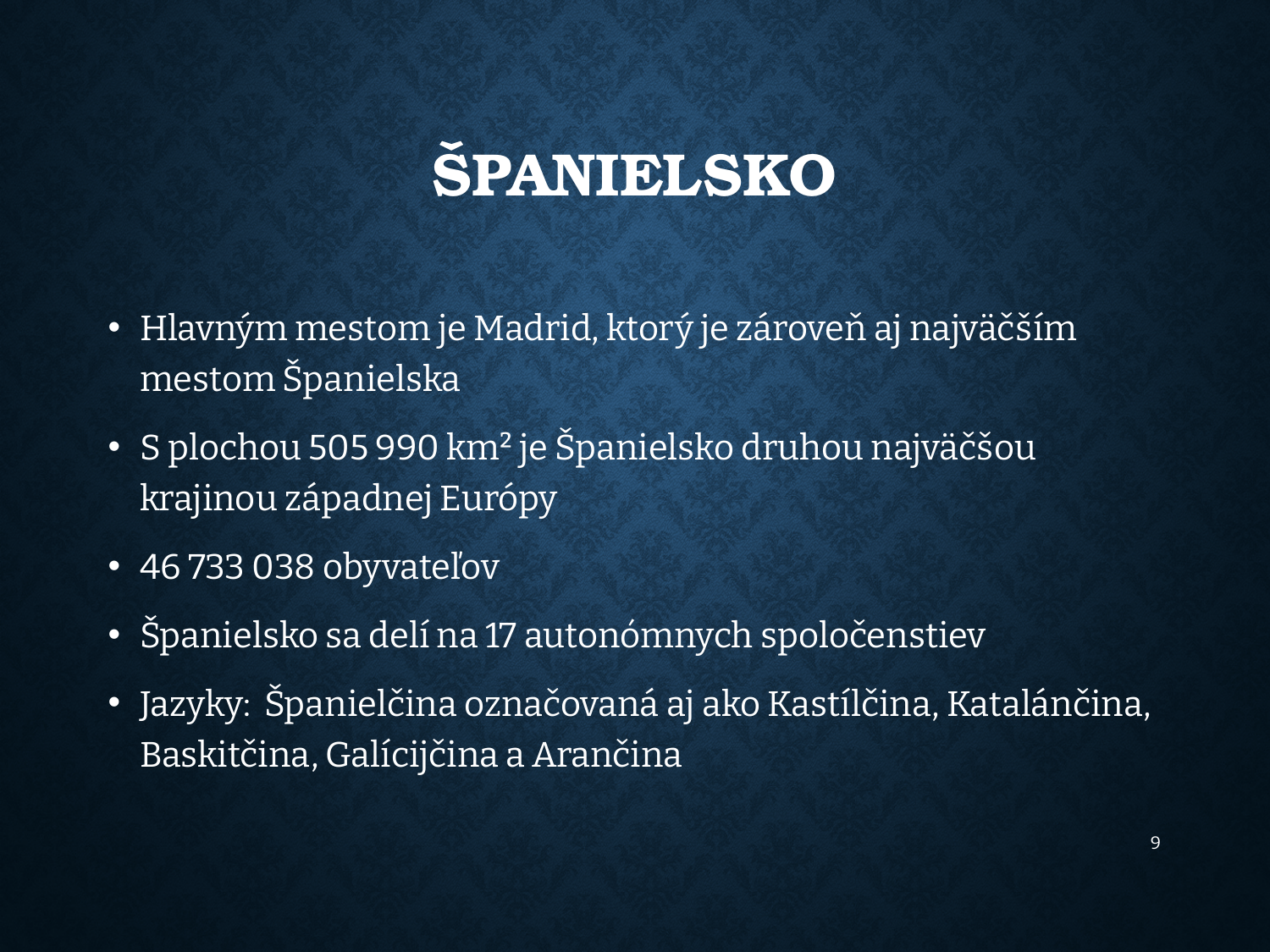

# Španielsko
Hlavným mestom je Madrid, ktorý je zároveň aj najväčším mestom Španielska
S plochou 505 990 km² je Španielsko druhou najväčšou krajinou západnej Európy
46 733 038 obyvateľov
Španielsko sa delí na 17 autonómnych spoločenstiev
Jazyky:  Španielčina označovaná aj ako Kastílčina, Katalánčina, Baskitčina, Galícijčina a Arančina

9